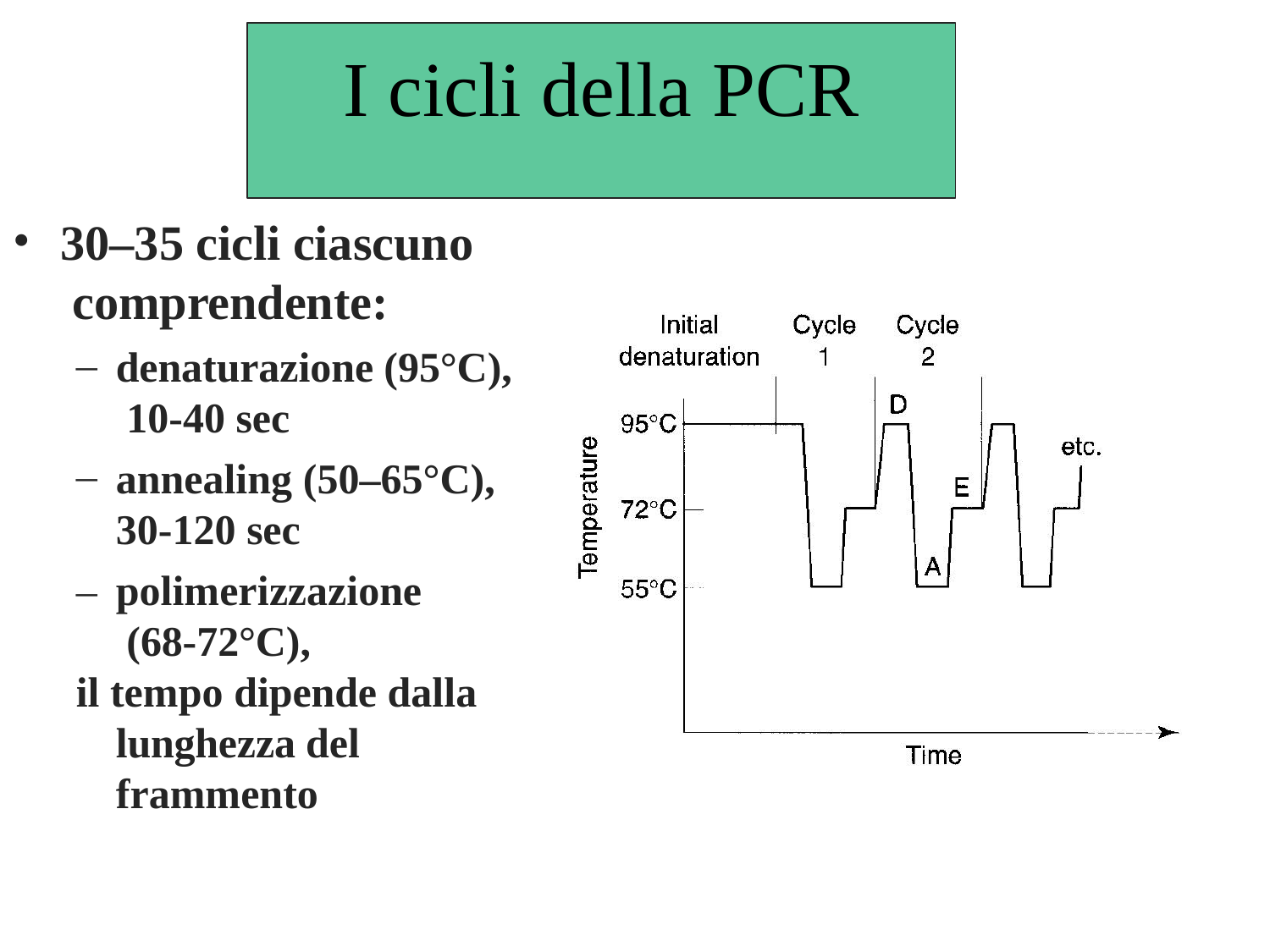

# I cicli della PCR
30–35 cicli ciascuno  comprendente:
denaturazione (95°C),  10-40 sec
annealing (50–65°C),
30-120 sec
–	polimerizzazione  (68-72°C),
il tempo dipende dalla  lunghezza del  frammento